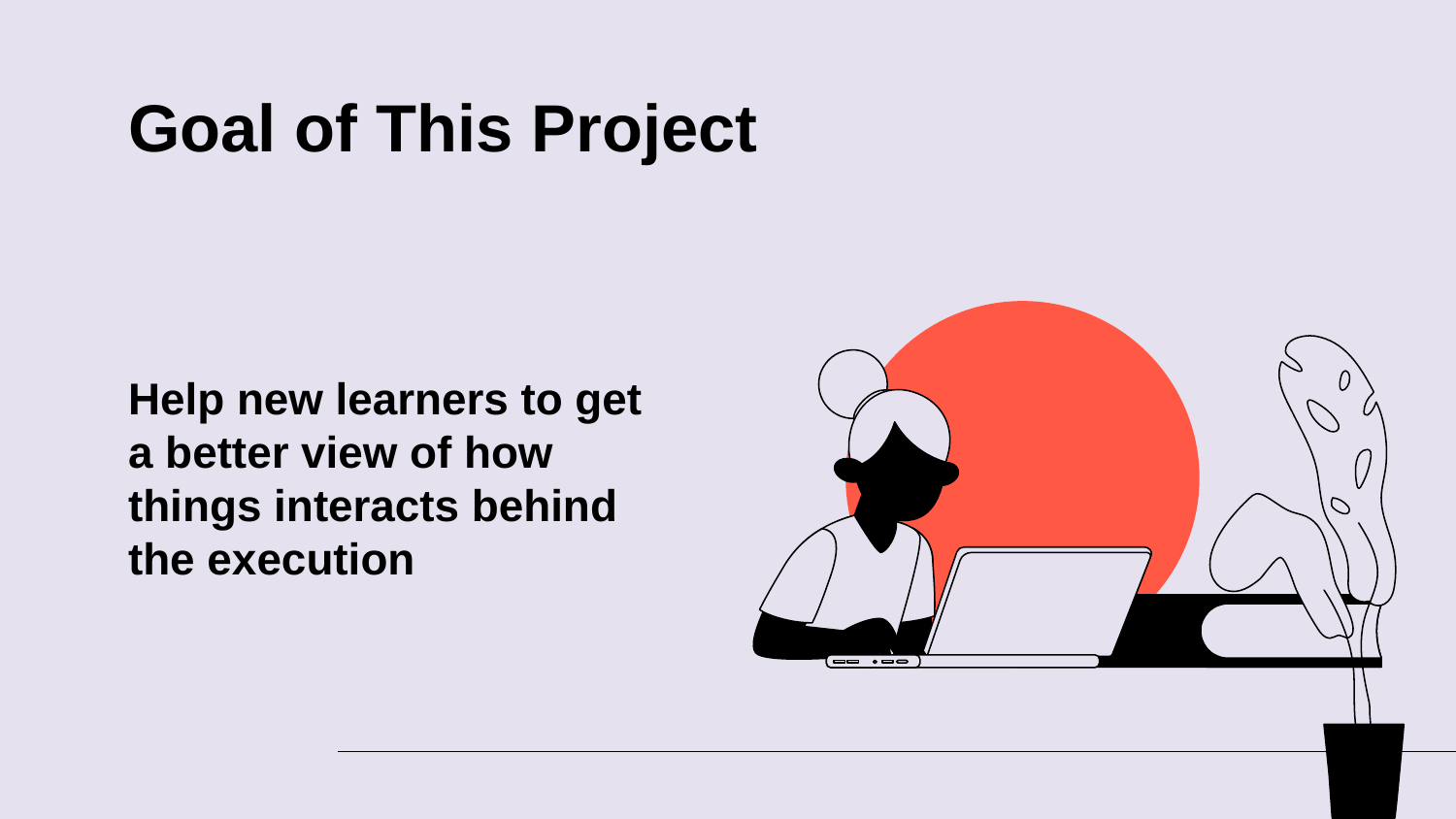

# Goal of This Project

Help new learners to get a better view of how things interacts behind the execution